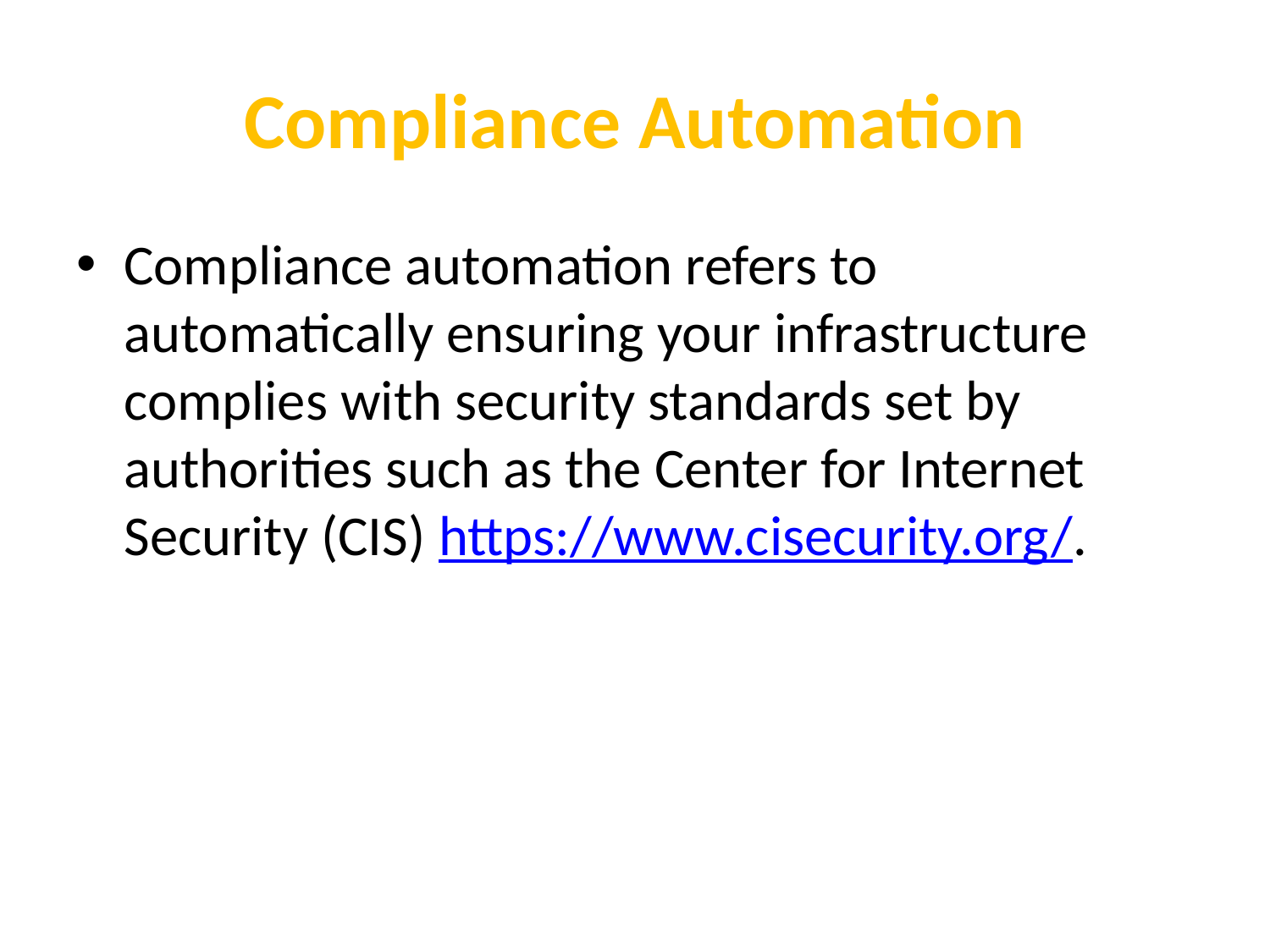

# Compliance Automation
Compliance automation refers to automatically ensuring your infrastructure complies with security standards set by authorities such as the Center for Internet Security (CIS) https://www.cisecurity.org/.